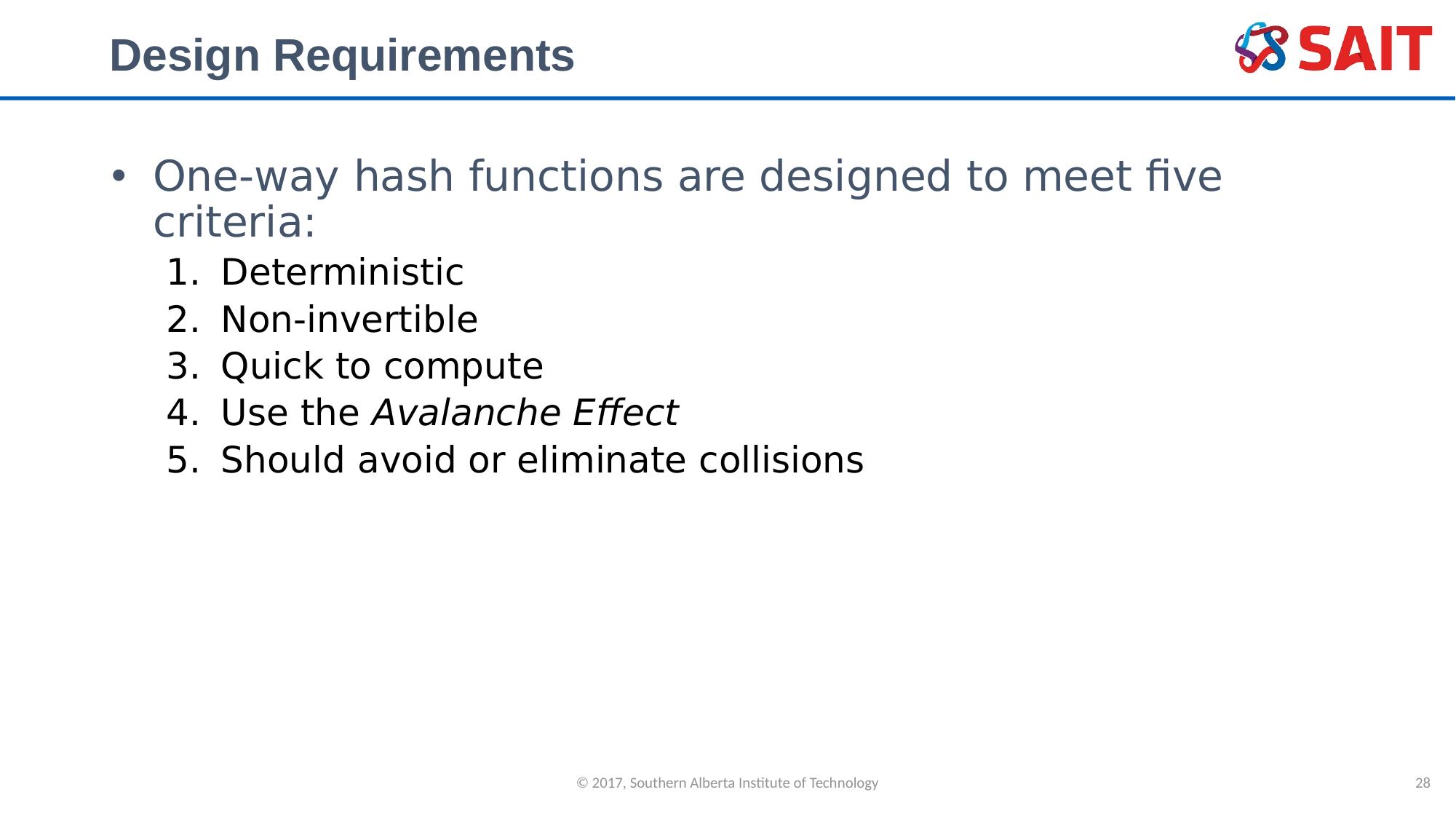

# Design Requirements
One-way hash functions are designed to meet five criteria:
Deterministic
Non-invertible
Quick to compute
Use the Avalanche Effect
Should avoid or eliminate collisions